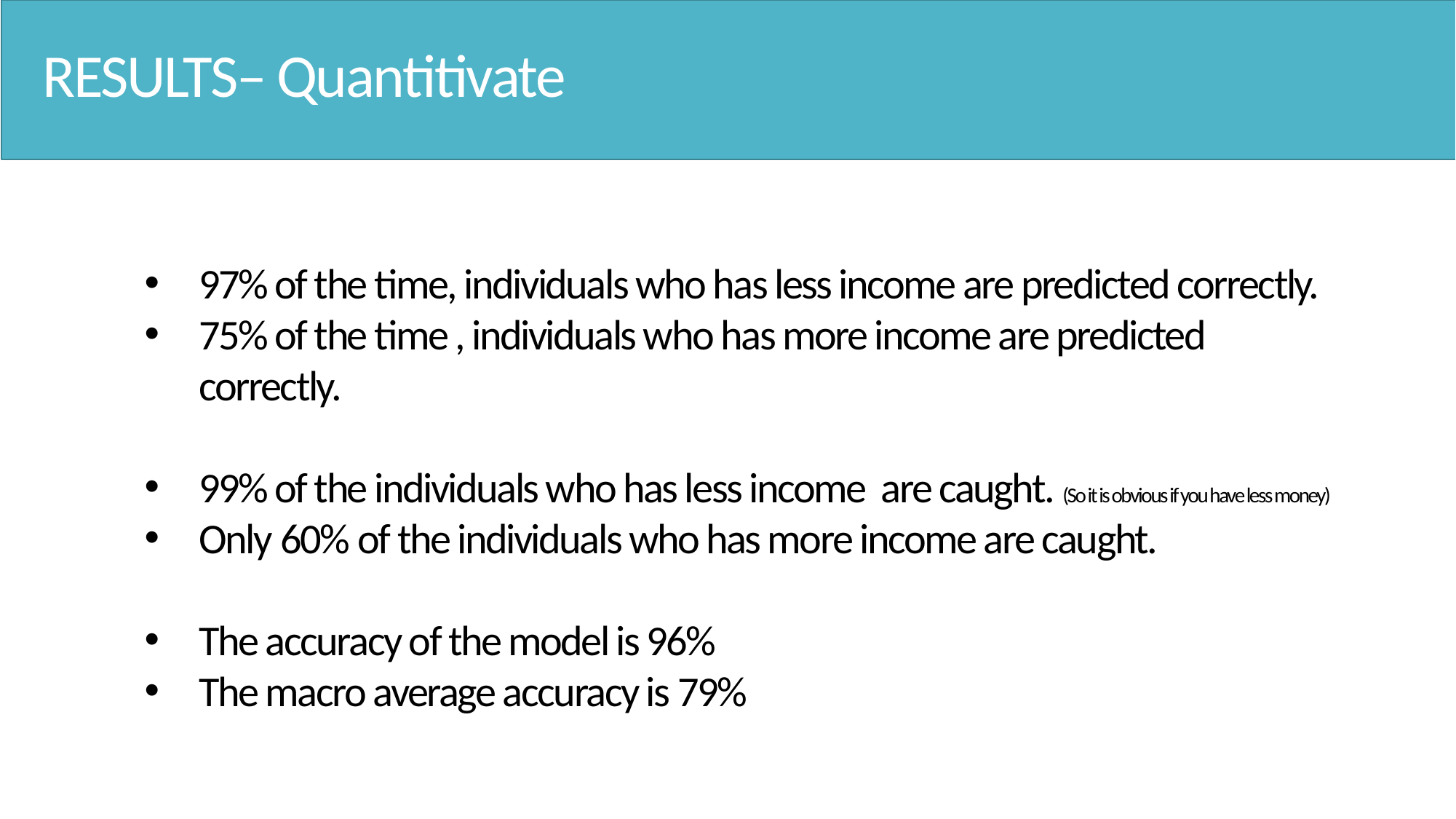

RESULTS– Quantitivate

97% of the time, individuals who has less income are predicted correctly.
75% of the time , individuals who has more income are predicted correctly.

99% of the individuals who has less income  are caught. (So it is obvious if you have less money)
Only 60% of the individuals who has more income are caught.

The accuracy of the model is 96%
The macro average accuracy is 79%